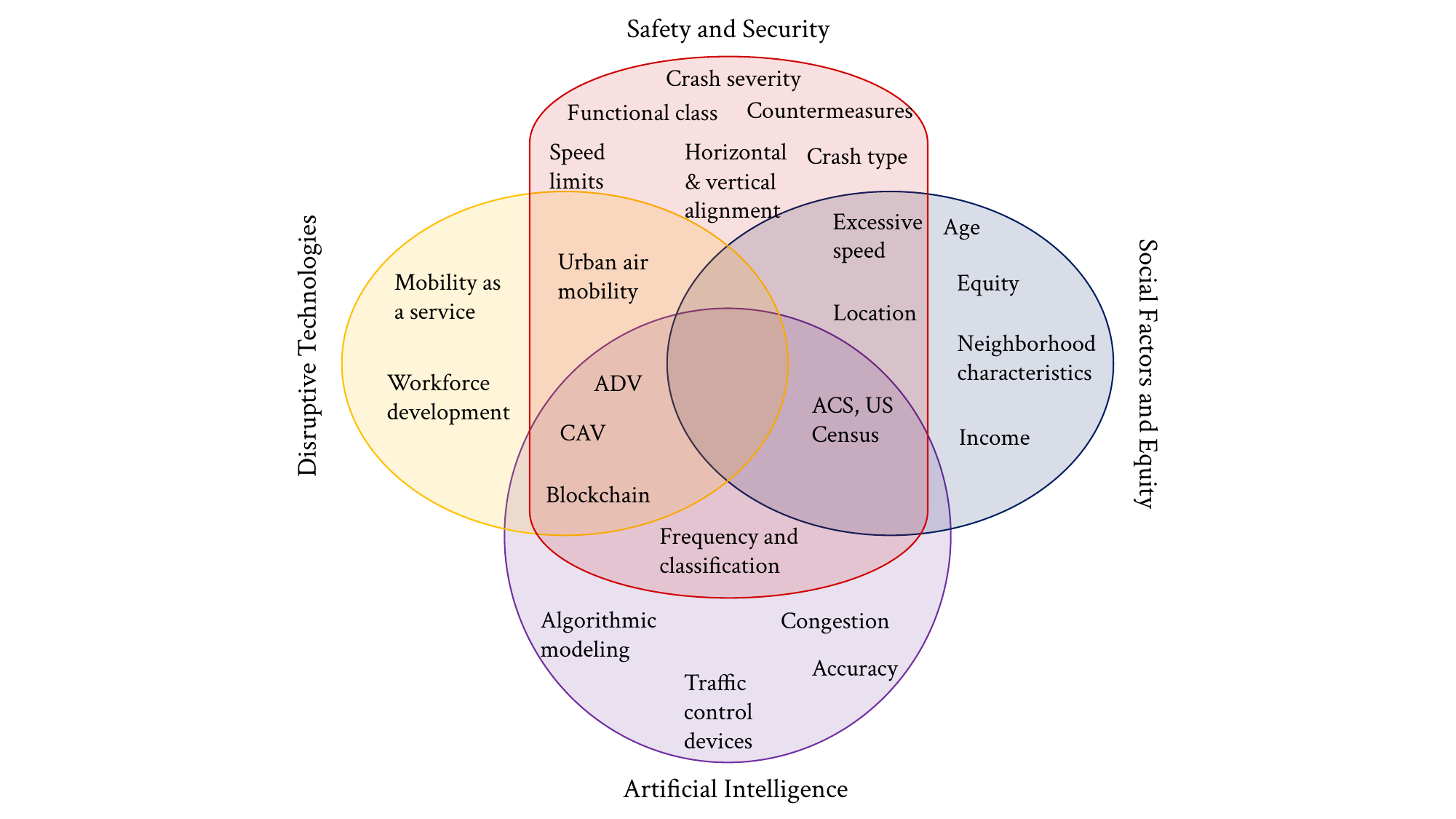

Safety and Security
Crash severity
Countermeasures
Functional class

Speed limits
Horizontal & vertical alignment
Crash type

Excessive speed
Age
Urban air mobility
Mobility as a service
Equity
Location

Disruptive Technologies
Neighborhood characteristics
Social Factors and Equity
Workforce
development
ADV
ACS, US Census
CAV
Income
Blockchain
Frequency and classification
Algorithmic modeling
Congestion
Accuracy
Traffic control devices
Artificial Intelligence